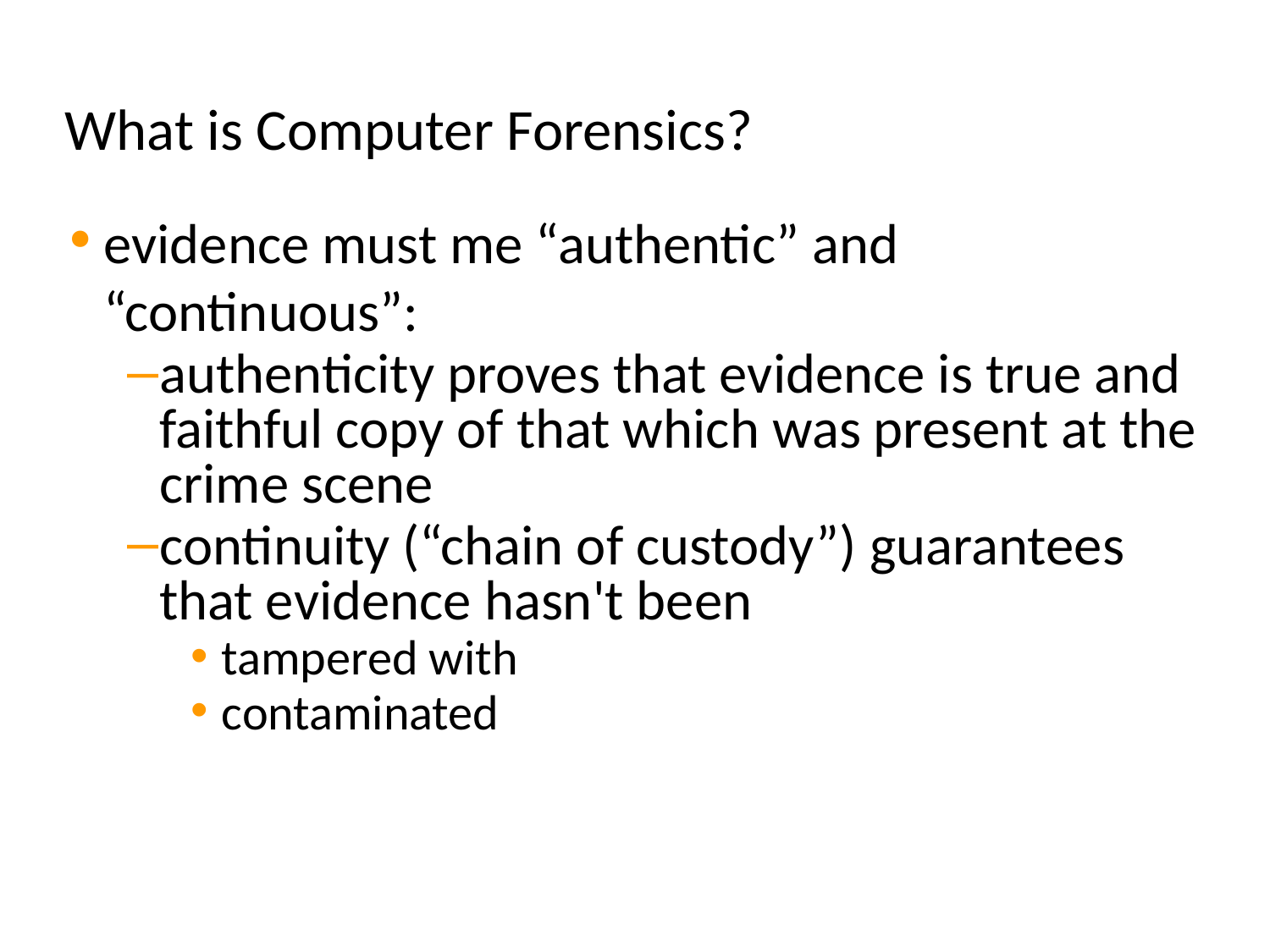

# What is Computer Forensics?
evidence must me “authentic” and “continuous”:
authenticity proves that evidence is true and faithful copy of that which was present at the crime scene
continuity (“chain of custody”) guarantees that evidence hasn't been
tampered with
contaminated